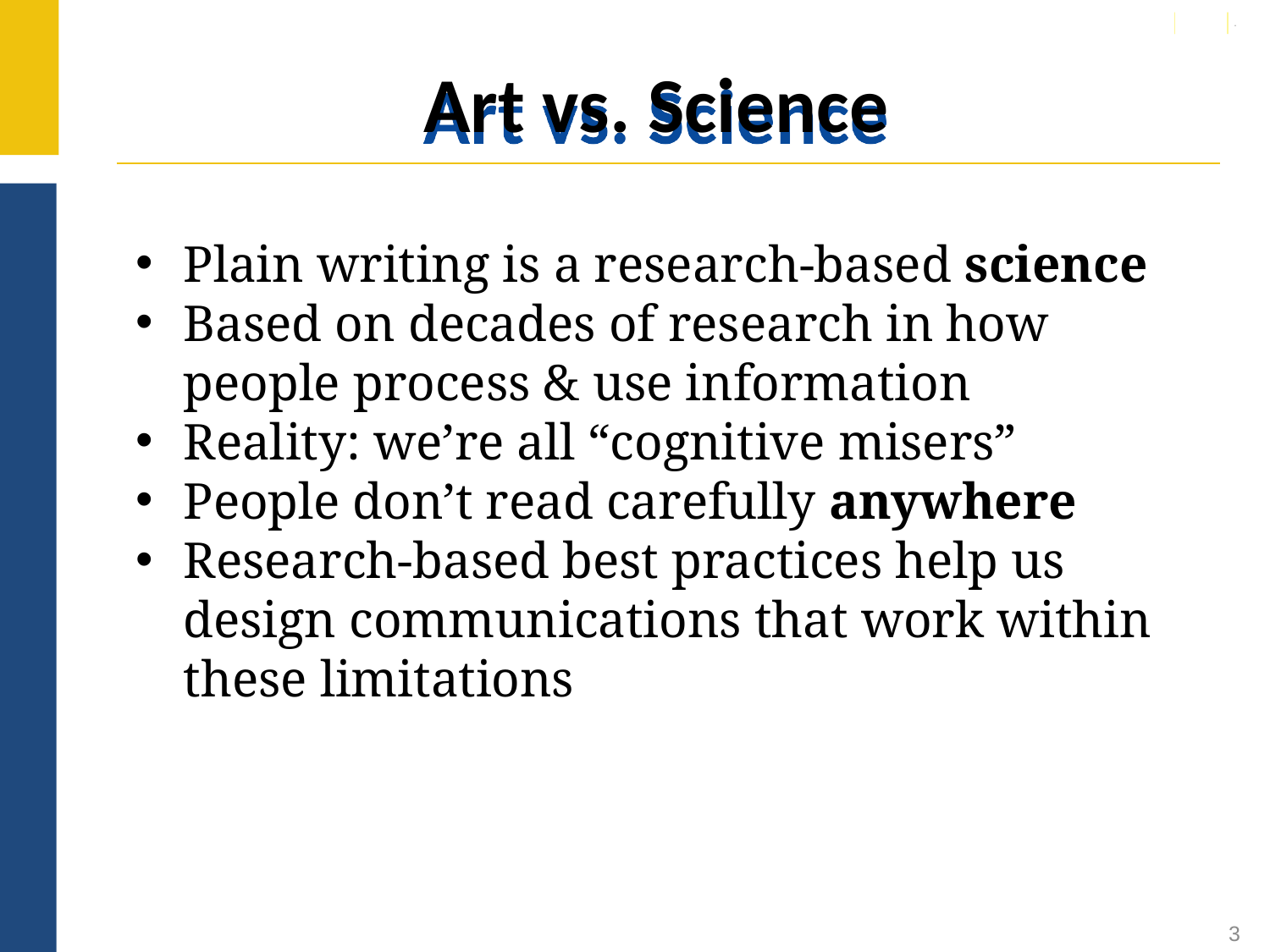

# Art vs. Science
Plain writing is a research-based science
Based on decades of research in how people process & use information
Reality: we’re all “cognitive misers”
People don’t read carefully anywhere
Research-based best practices help us design communications that work within these limitations

3